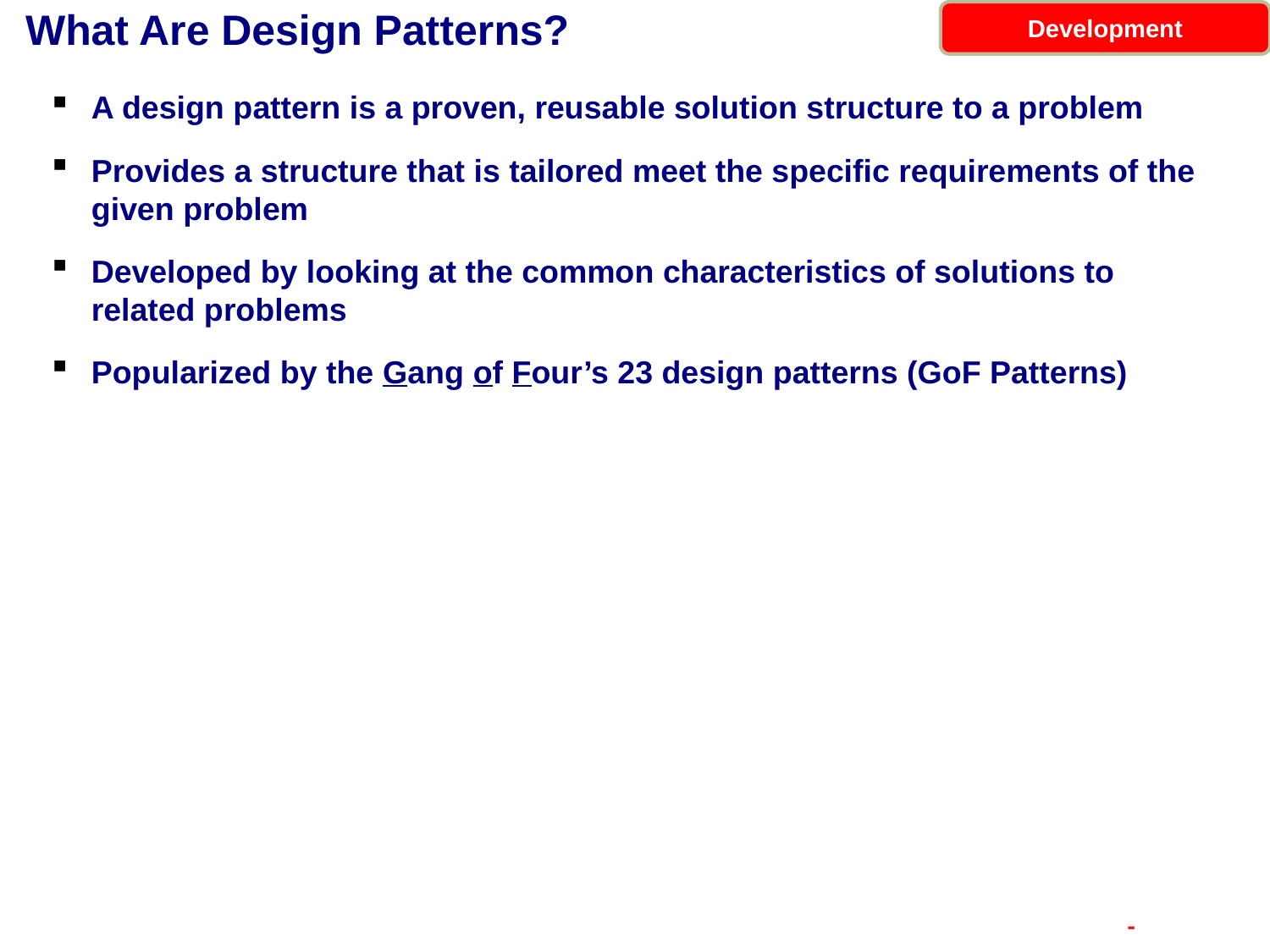

# What Are Design Patterns?
Development
A design pattern is a proven, reusable solution structure to a problem
Provides a structure that is tailored meet the specific requirements of the given problem
Developed by looking at the common characteristics of solutions to related problems
Popularized by the Gang of Four’s 23 design patterns (GoF Patterns)